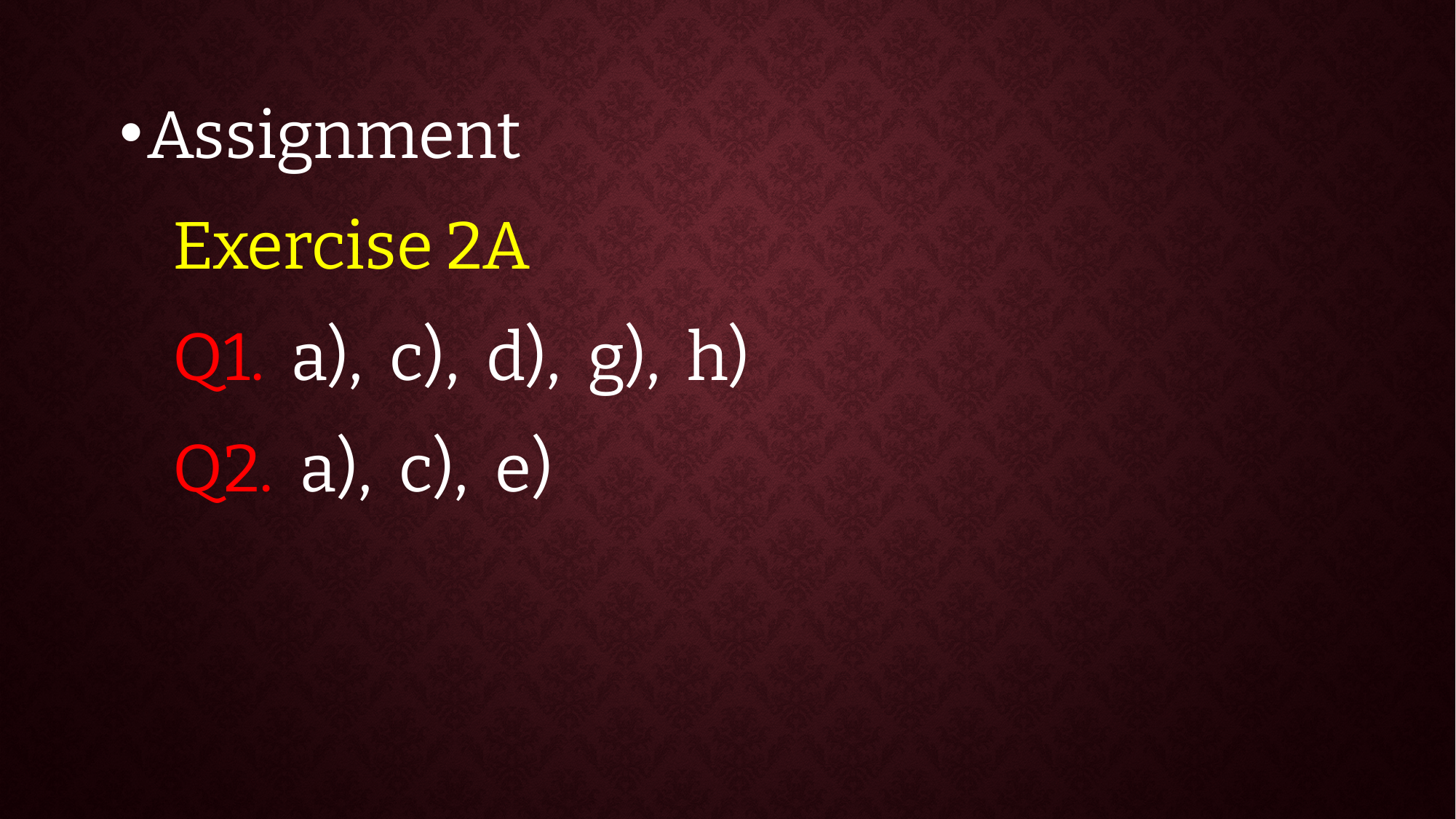

Assignment
    Exercise 2A
    Q1.  a),  c),  d),  g),  h)
    Q2.  a),  c),  e)